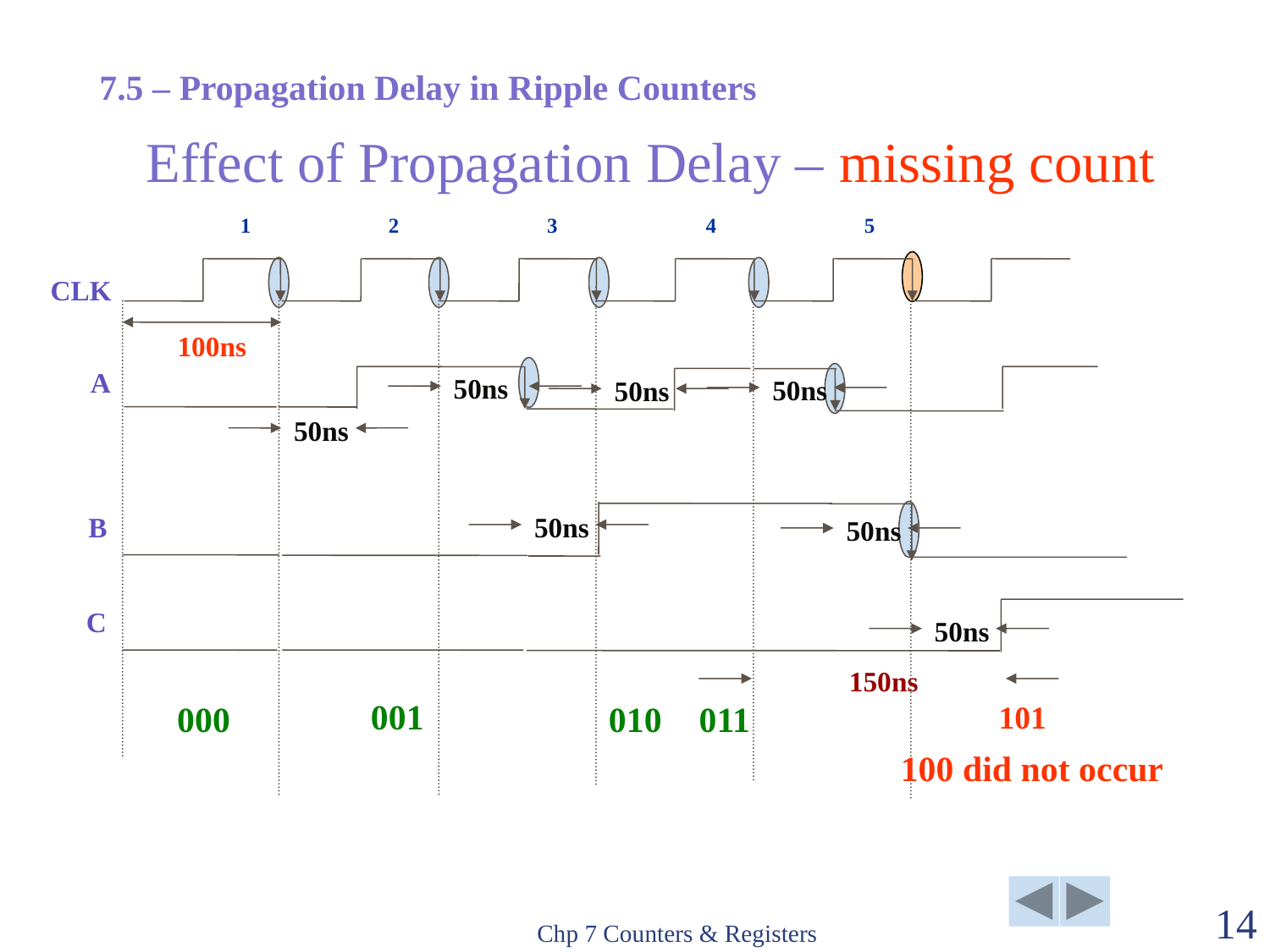

7.5 – Propagation Delay in Ripple Counters
# Effect of Propagation Delay – missing count
1                          2                            3                            4                            5

100ns

CLK

A

50ns

50ns

50ns

50ns

B
50ns

50ns

C

50ns

150ns

001
000
010
011
101
100 did not occur
Chp 7 Counters & Registers
14